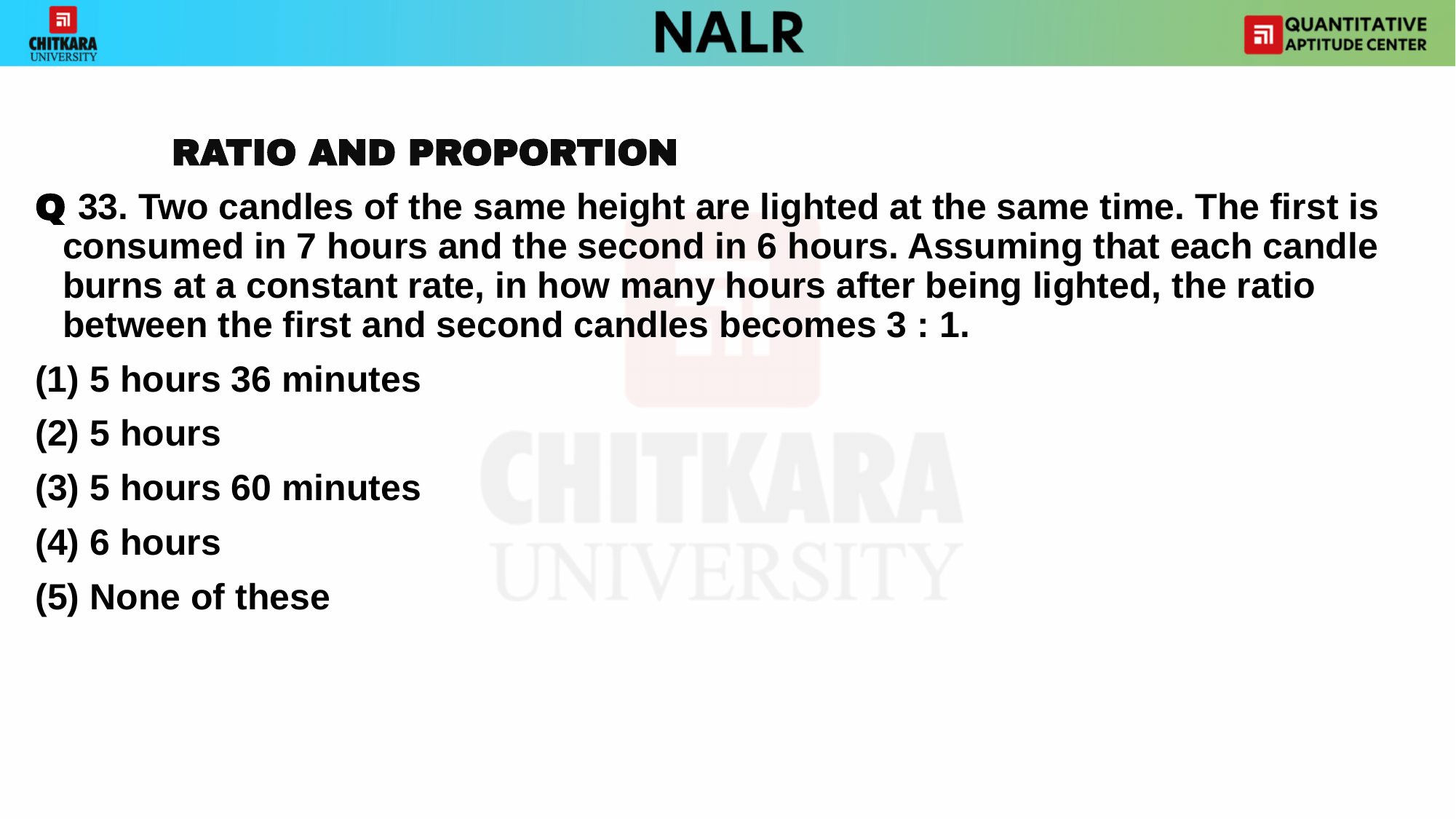

#
		RATIO AND PROPORTION
Q 33. Two candles of the same height are lighted at the same time. The first is consumed in 7 hours and the second in 6 hours. Assuming that each candle burns at a constant rate, in how many hours after being lighted, the ratio between the first and second candles becomes 3 : 1.
5 hours 36 minutes
(2) 5 hours
(3) 5 hours 60 minutes
(4) 6 hours
(5) None of these